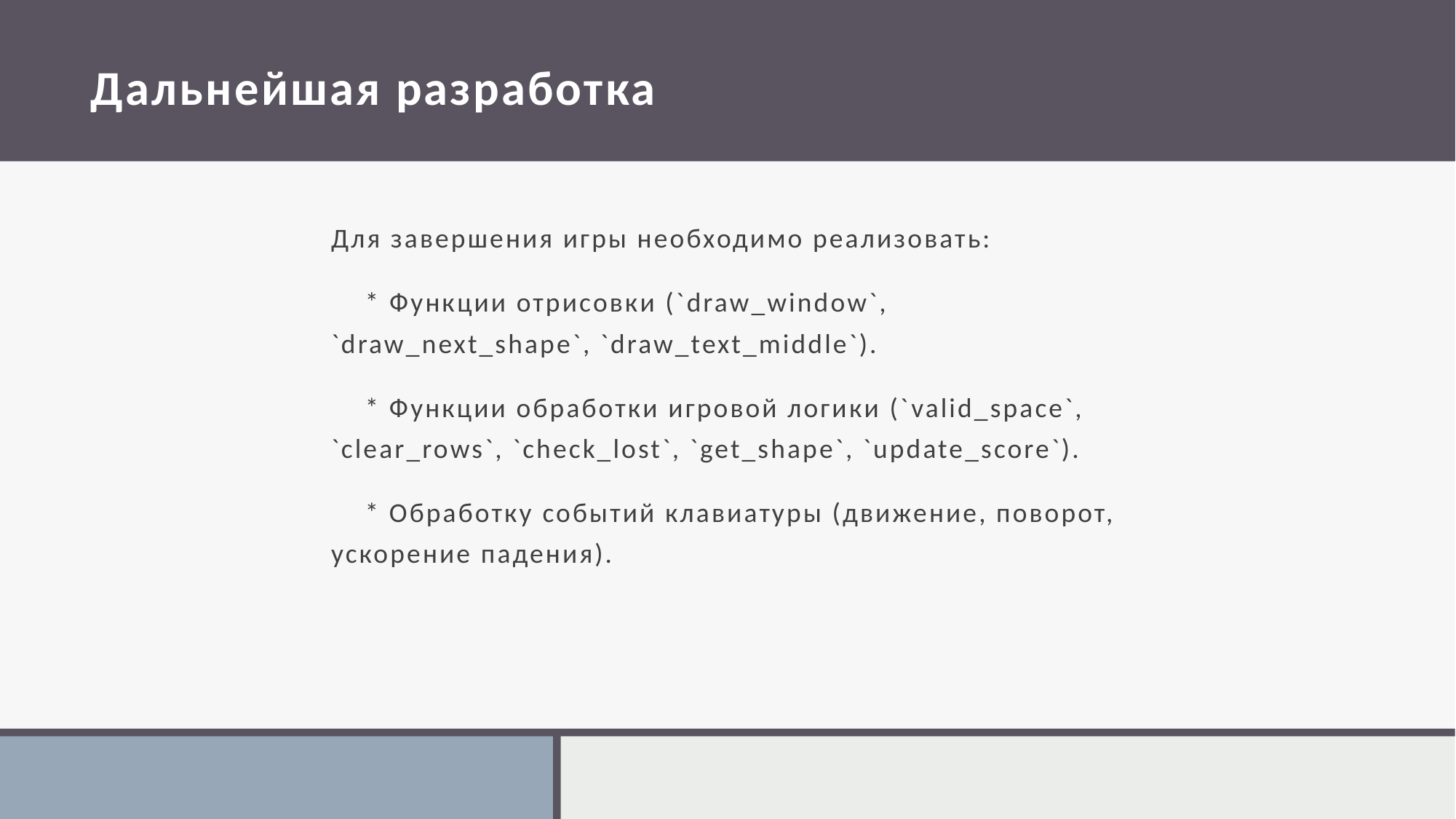

# Дальнейшая разработка
Для завершения игры необходимо реализовать:
    * Функции отрисовки (`draw_window`, `draw_next_shape`, `draw_text_middle`).
    * Функции обработки игровой логики (`valid_space`, `clear_rows`, `check_lost`, `get_shape`, `update_score`).
    * Обработку событий клавиатуры (движение, поворот, ускорение падения).